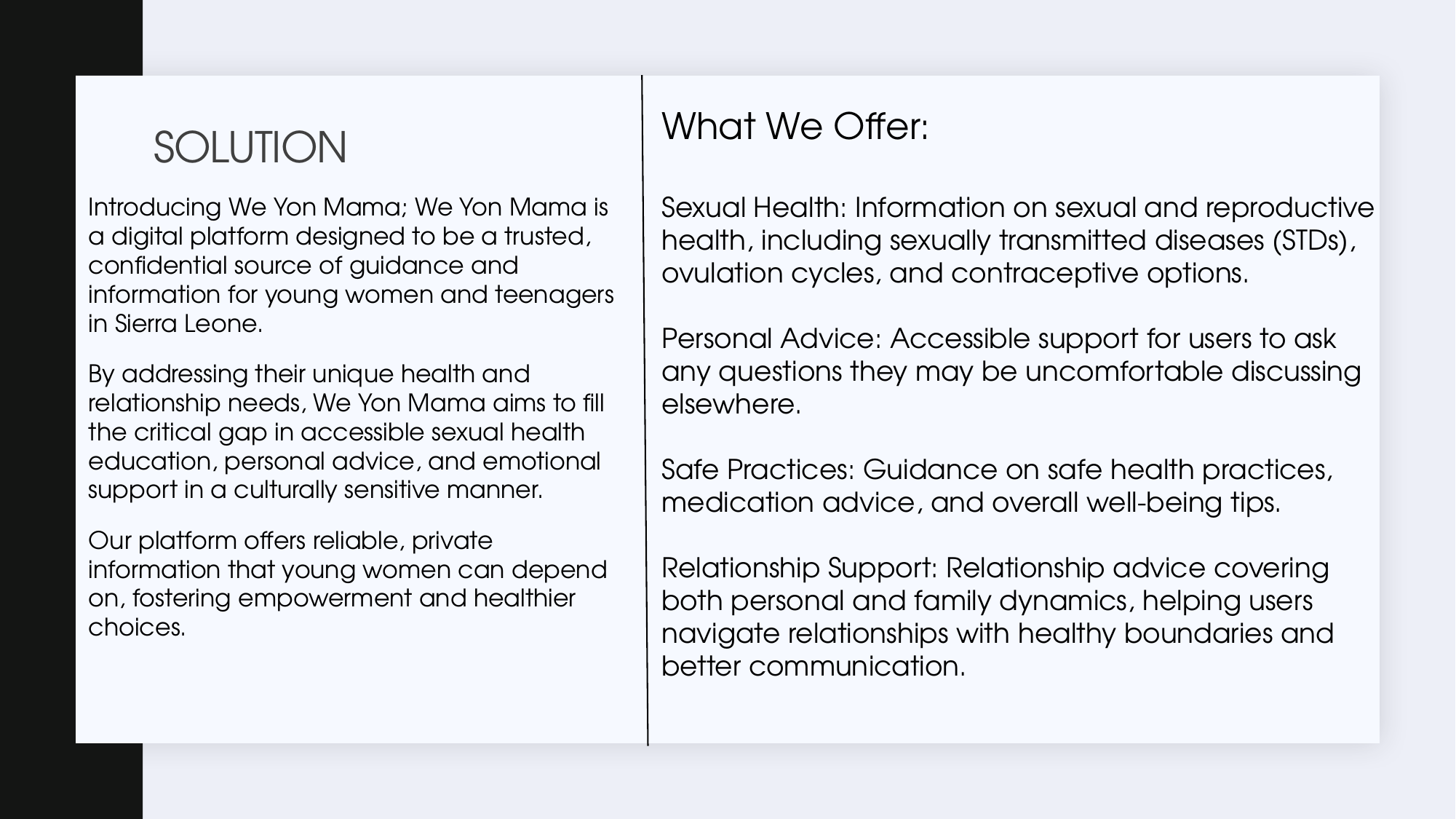

What We Offer:

Sexual Health: Information on sexual and reproductive health, including sexually transmitted diseases (STDs), ovulation cycles, and contraceptive options.

Personal Advice: Accessible support for users to ask any questions they may be uncomfortable discussing elsewhere.

Safe Practices: Guidance on safe health practices, medication advice, and overall well-being tips.

Relationship Support: Relationship advice covering both personal and family dynamics, helping users navigate relationships with healthy boundaries and better communication.
# SOLUTION
Introducing We Yon Mama; We Yon Mama is a digital platform designed to be a trusted, confidential source of guidance and information for young women and teenagers in Sierra Leone.
By addressing their unique health and relationship needs, We Yon Mama aims to fill the critical gap in accessible sexual health education, personal advice, and emotional support in a culturally sensitive manner.
Our platform offers reliable, private information that young women can depend on, fostering empowerment and healthier choices.